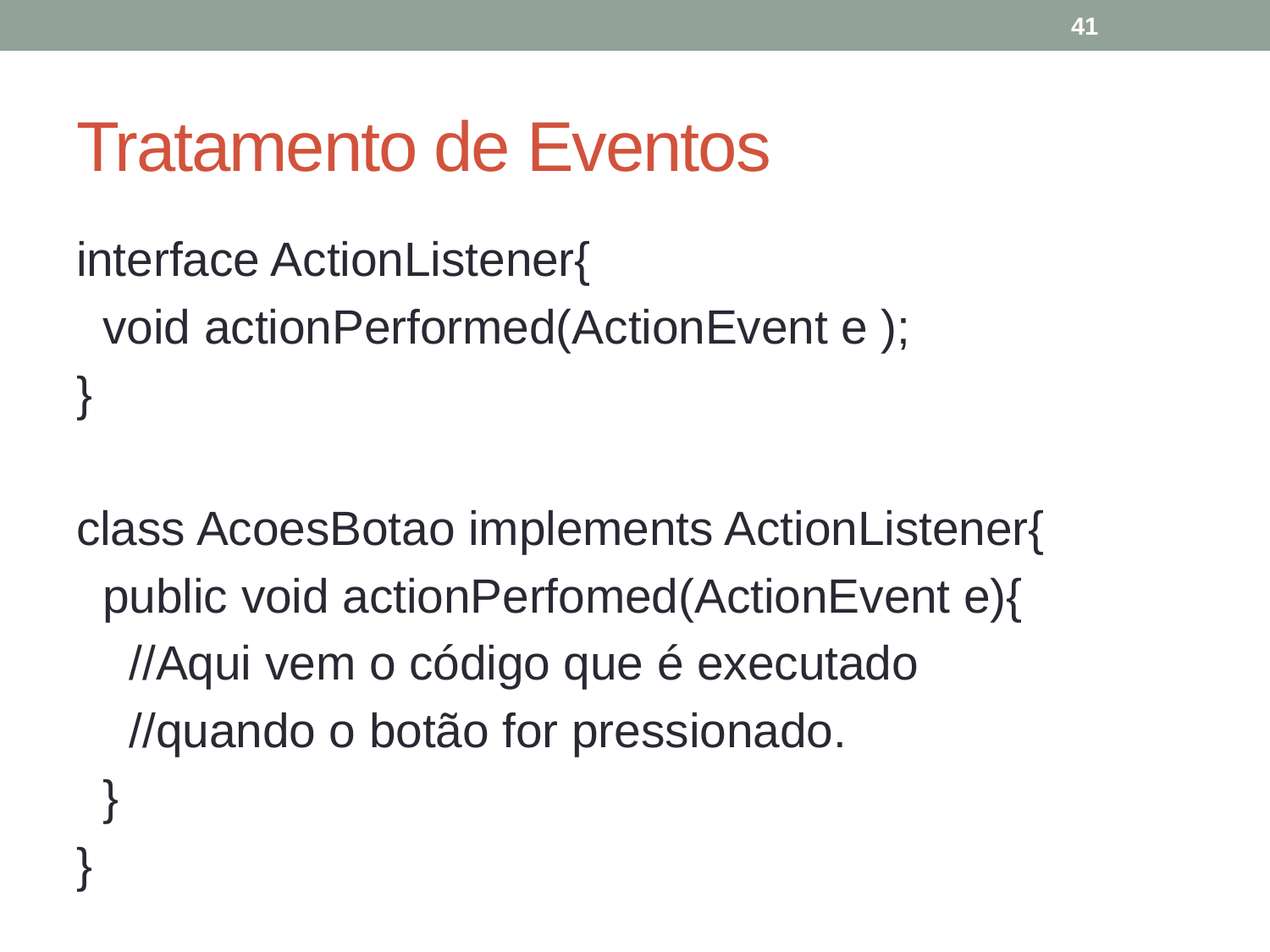

41
# Tratamento de Eventos
interface ActionListener{
  void actionPerformed(ActionEvent e );
}

class AcoesBotao implements ActionListener{
  public void actionPerfomed(ActionEvent e){
    //Aqui vem o código que é executado
    //quando o botão for pressionado.
  }
}